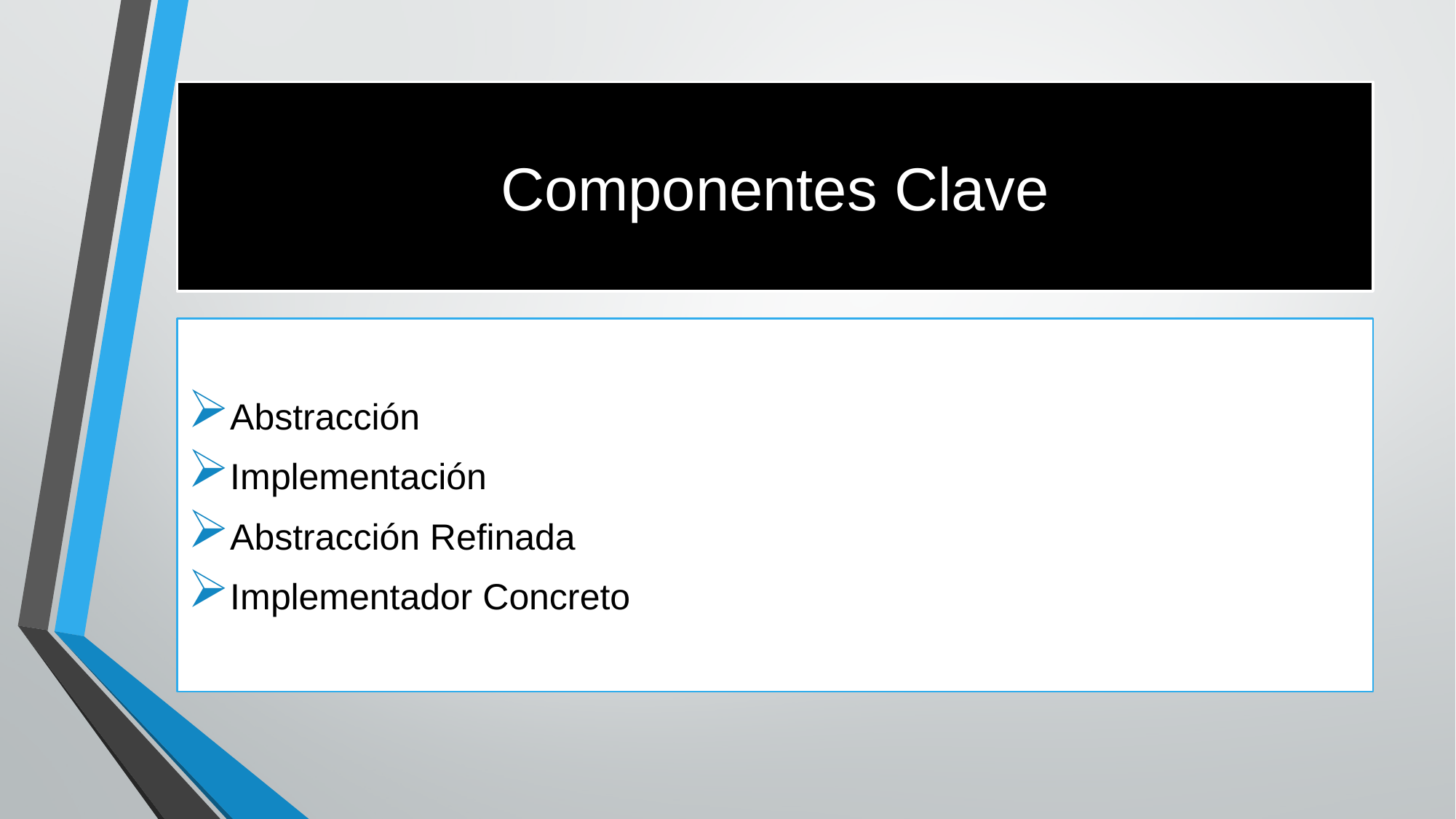

# Componentes Clave
Abstracción
Implementación
Abstracción Refinada
Implementador Concreto